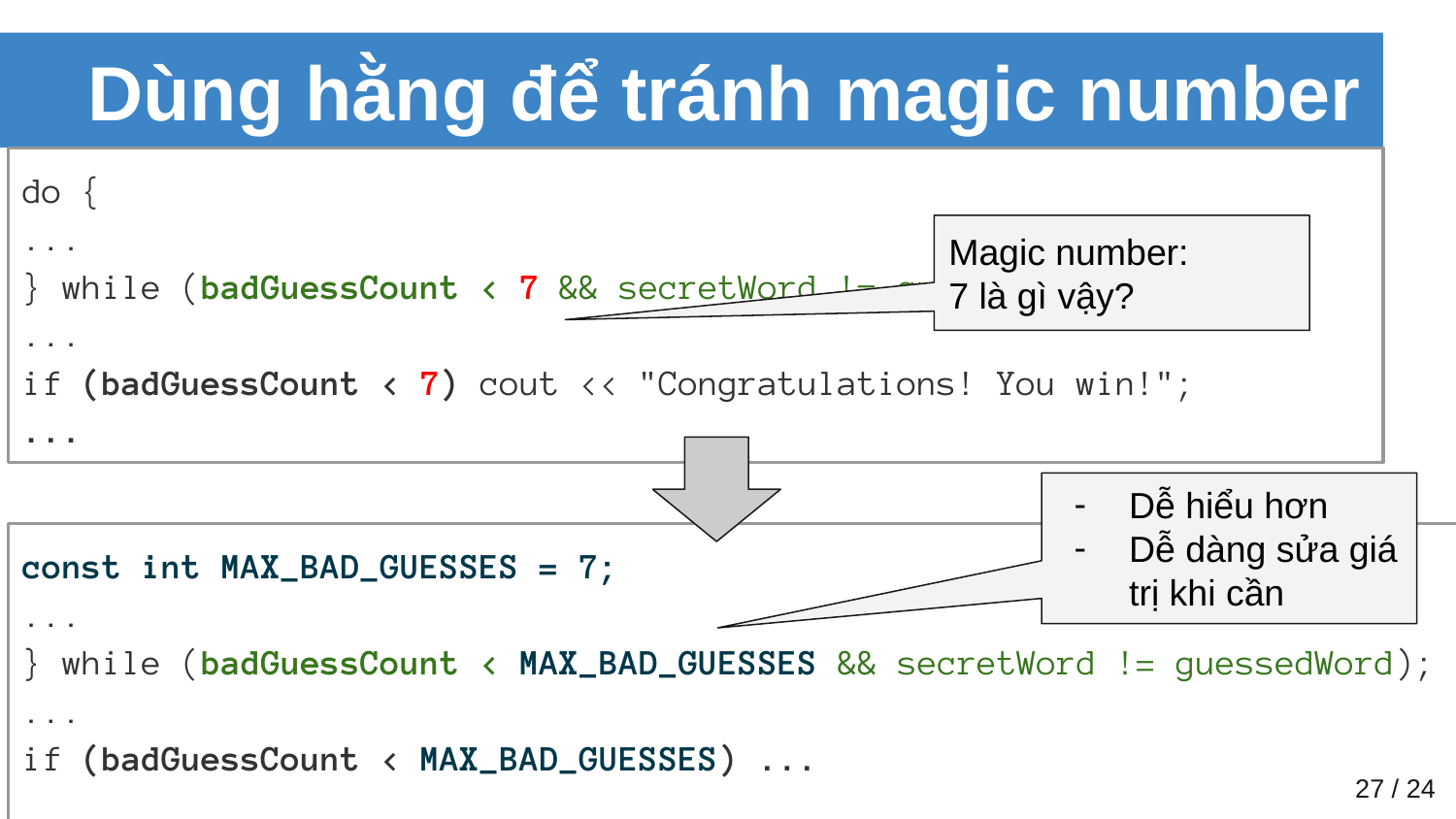

# Dùng hằng để tránh magic number
do {
...
} while (badGuessCount < 7 && secretWord != guessedWord);
...
if (badGuessCount < 7) cout << "Congratulations! You win!";
...

Magic number:
7 là gì vậy?

Dễ hiểu hơn
Dễ dàng sửa giá trị khi cần
const int MAX_BAD_GUESSES = 7;
...
} while (badGuessCount < MAX_BAD_GUESSES && secretWord != guessedWord);
...
if (badGuessCount < MAX_BAD_GUESSES) ...
27 / 24